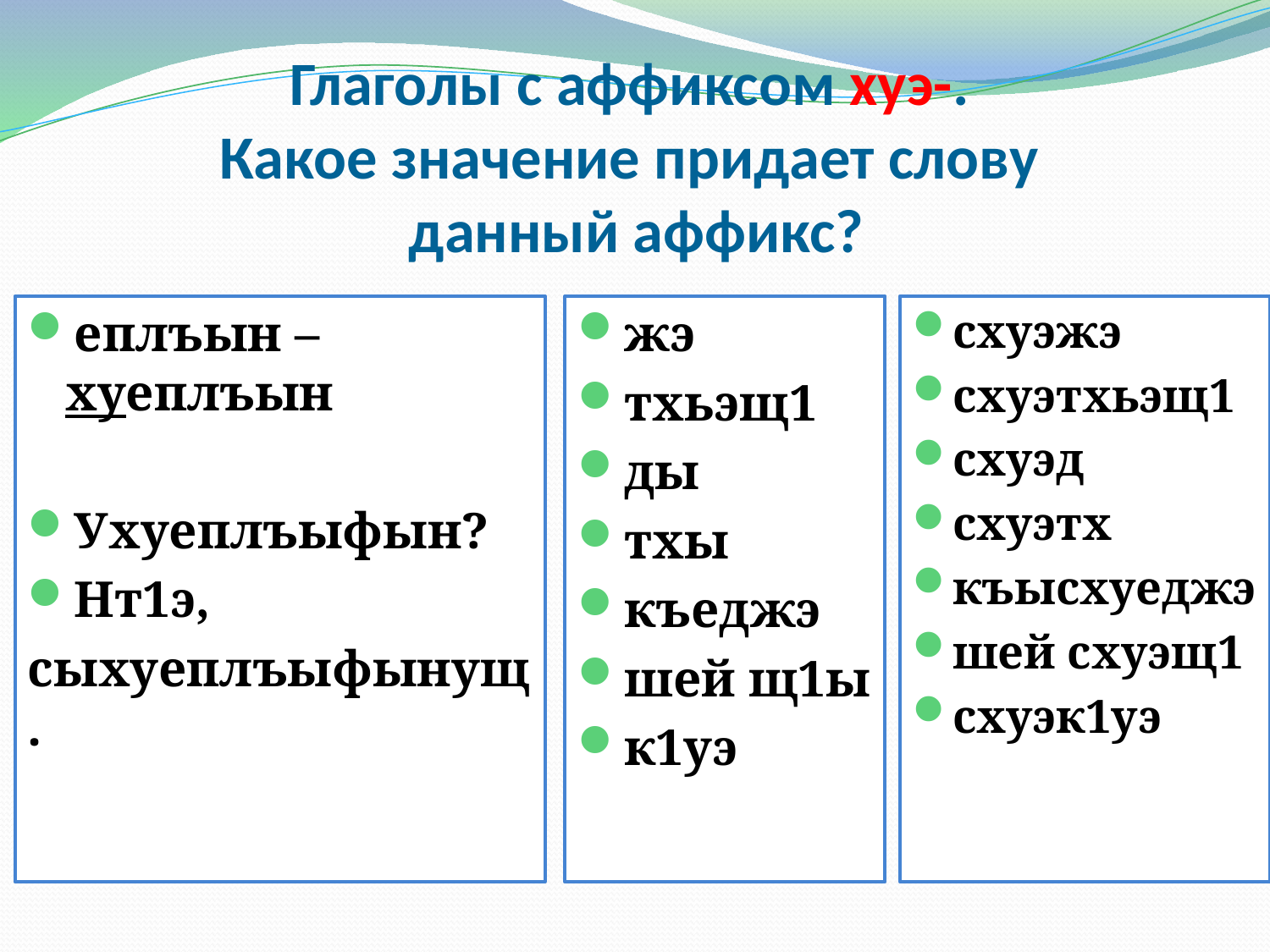

# Глаголы с аффиксом хуэ-. Какое значение придает слову данный аффикс?
еплъын – хуеплъын

Ухуеплъыфын?
Нт1э,
сыхуеплъыфынущ.

жэ
тхьэщ1
ды
тхы
къеджэ
шей щ1ы
к1уэ
схуэжэ
схуэтхьэщ1
схуэд
схуэтх
къысхуеджэ
шей схуэщ1
схуэк1уэ